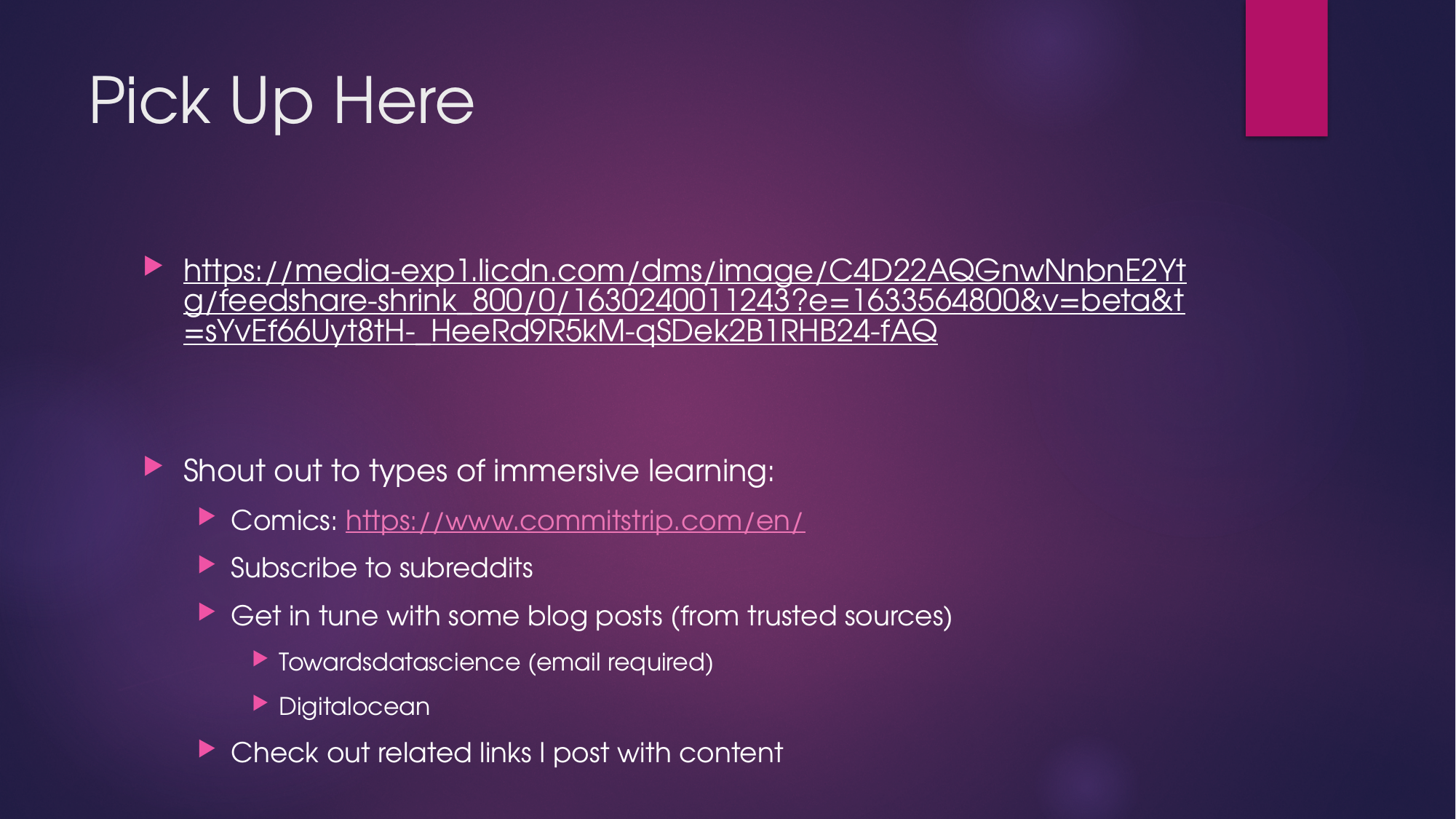

# Pick Up Here
https://media-exp1.licdn.com/dms/image/C4D22AQGnwNnbnE2Ytg/feedshare-shrink_800/0/1630240011243?e=1633564800&v=beta&t=sYvEf66Uyt8tH-_HeeRd9R5kM-qSDek2B1RHB24-fAQ

Shout out to types of immersive learning:
Comics: https://www.commitstrip.com/en/
Subscribe to subreddits
Get in tune with some blog posts (from trusted sources)
Towardsdatascience (email required)
Digitalocean
Check out related links I post with content